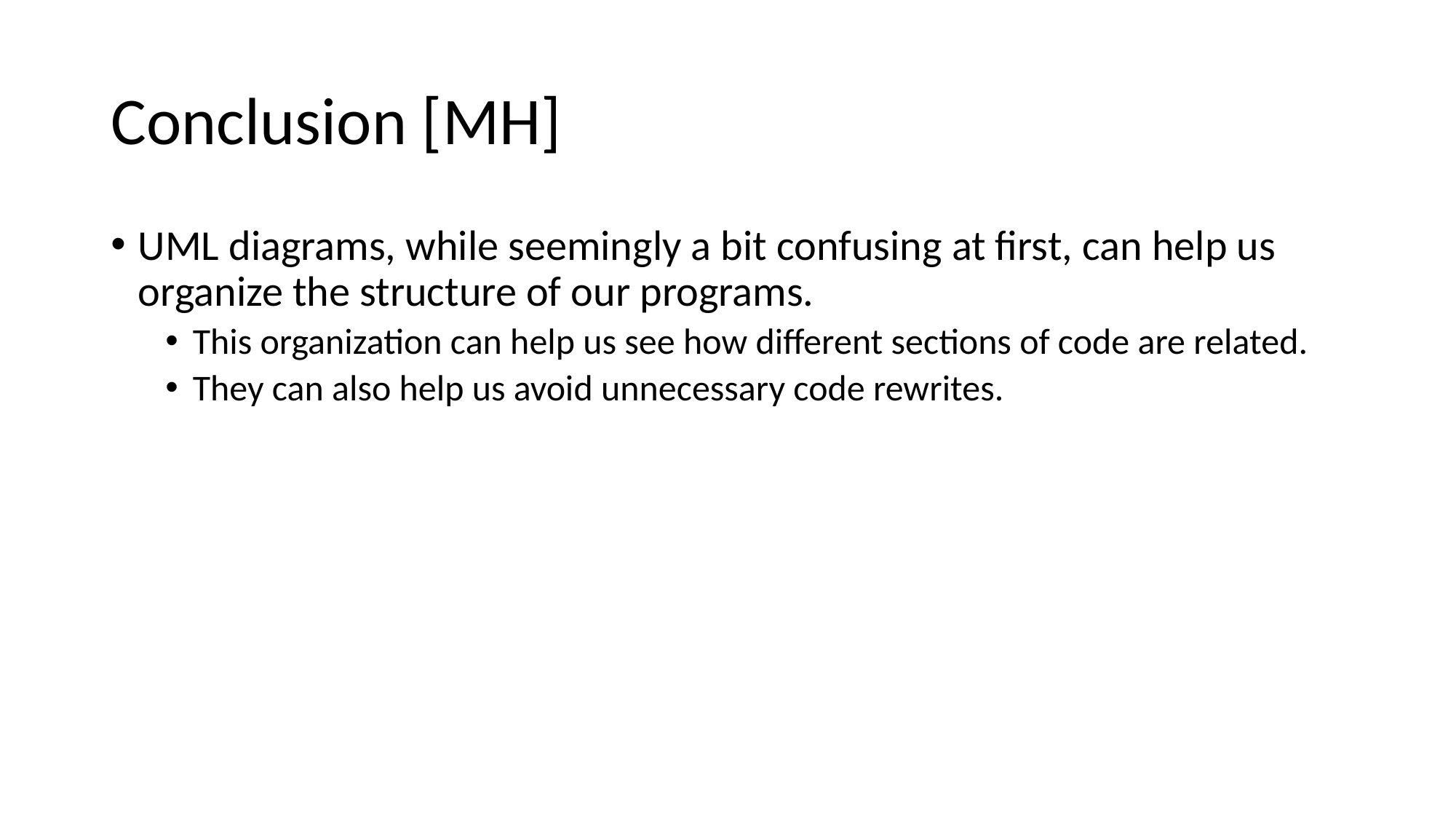

# Conclusion [MH]
UML diagrams, while seemingly a bit confusing at first, can help us organize the structure of our programs.
This organization can help us see how different sections of code are related.
They can also help us avoid unnecessary code rewrites.